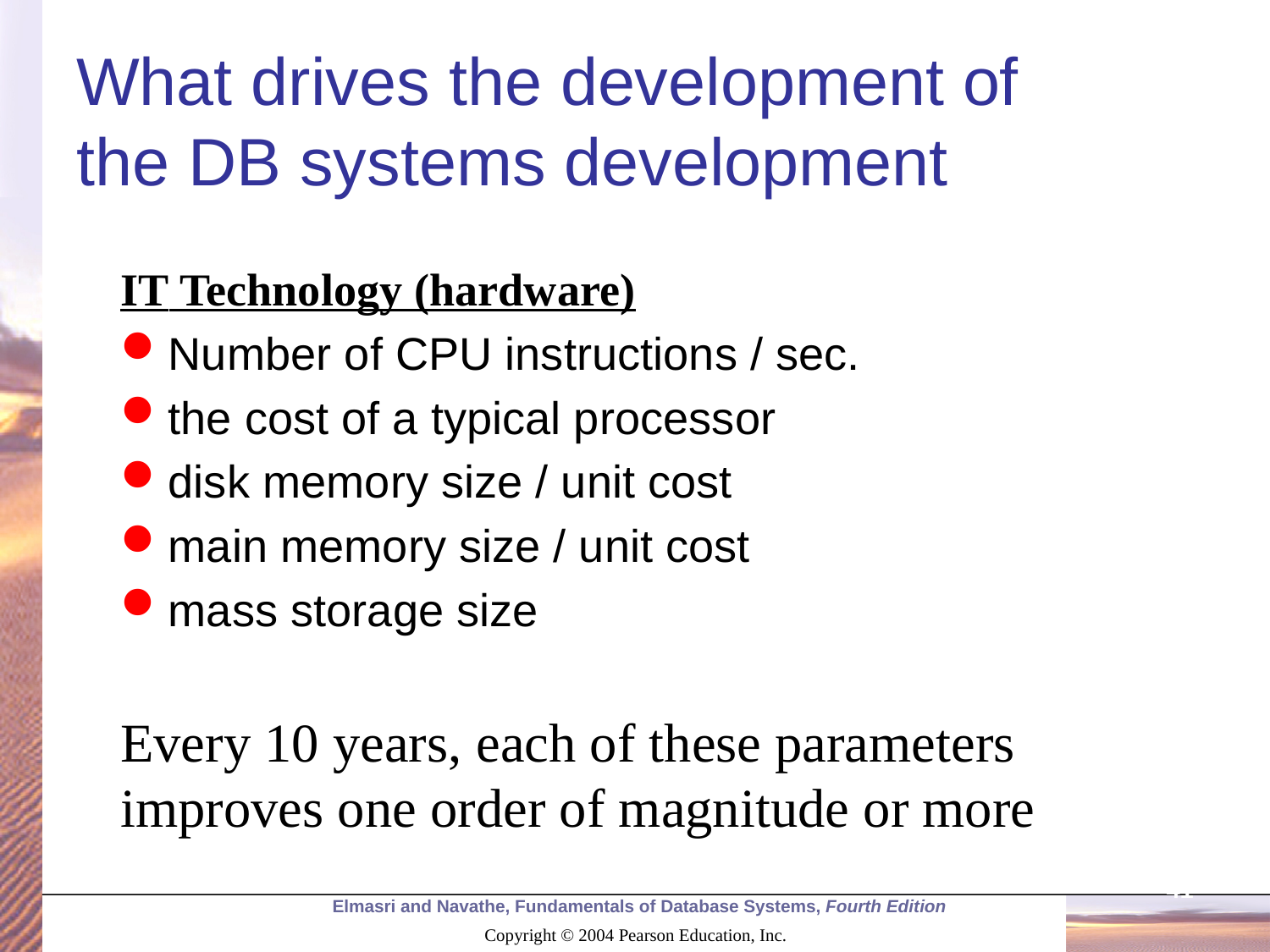

# What drives the development of the DB systems development
IT Technology (hardware)
Number of CPU instructions / sec.
the cost of a typical processor
disk memory size / unit cost
main memory size / unit cost
mass storage size
Every 10 years, each of these parameters improves one order of magnitude or more
41